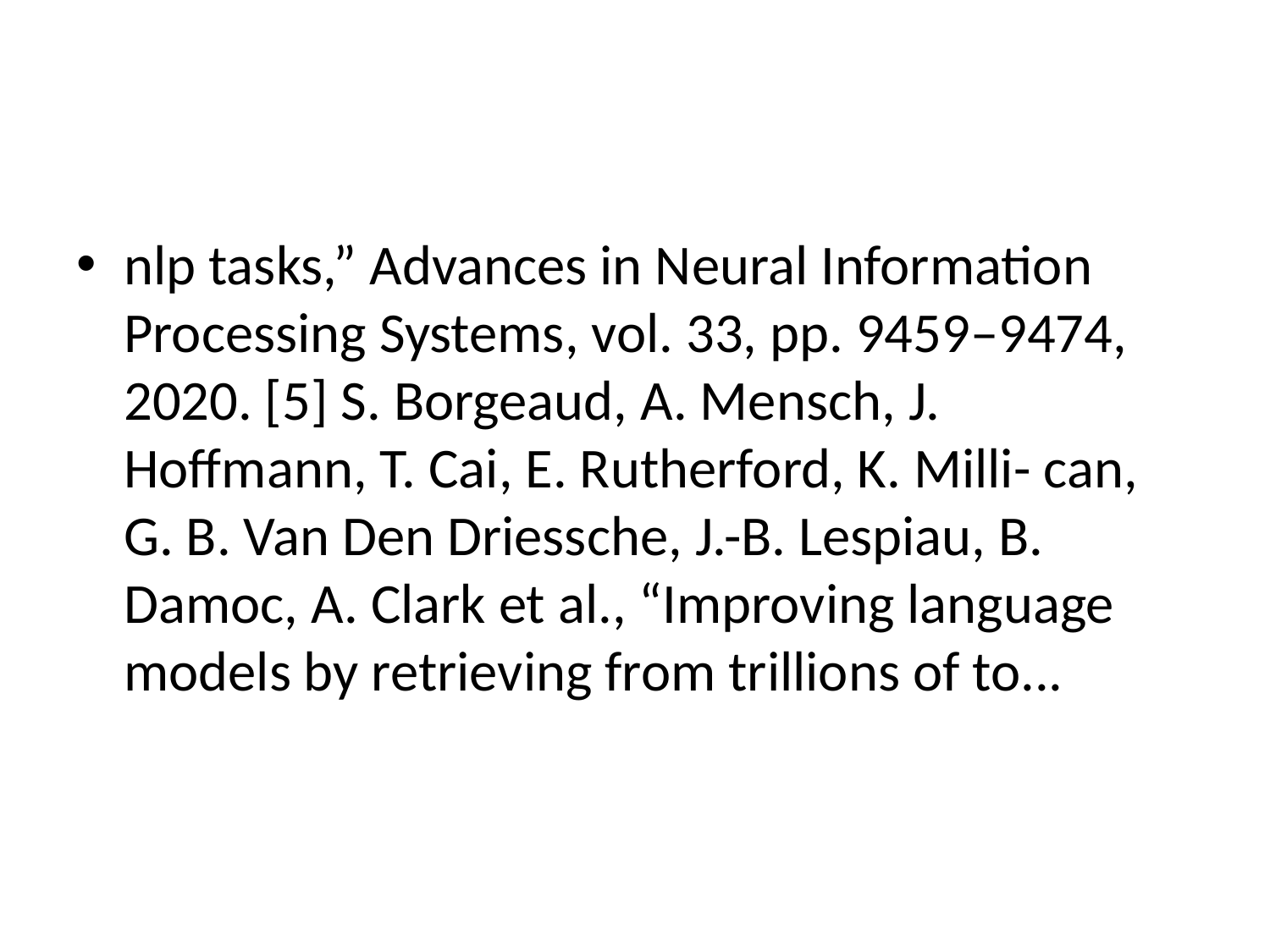

#
nlp tasks,” Advances in Neural Information Processing Systems, vol. 33, pp. 9459–9474, 2020. [5] S. Borgeaud, A. Mensch, J. Hoffmann, T. Cai, E. Rutherford, K. Milli- can, G. B. Van Den Driessche, J.-B. Lespiau, B. Damoc, A. Clark et al., “Improving language models by retrieving from trillions of to...